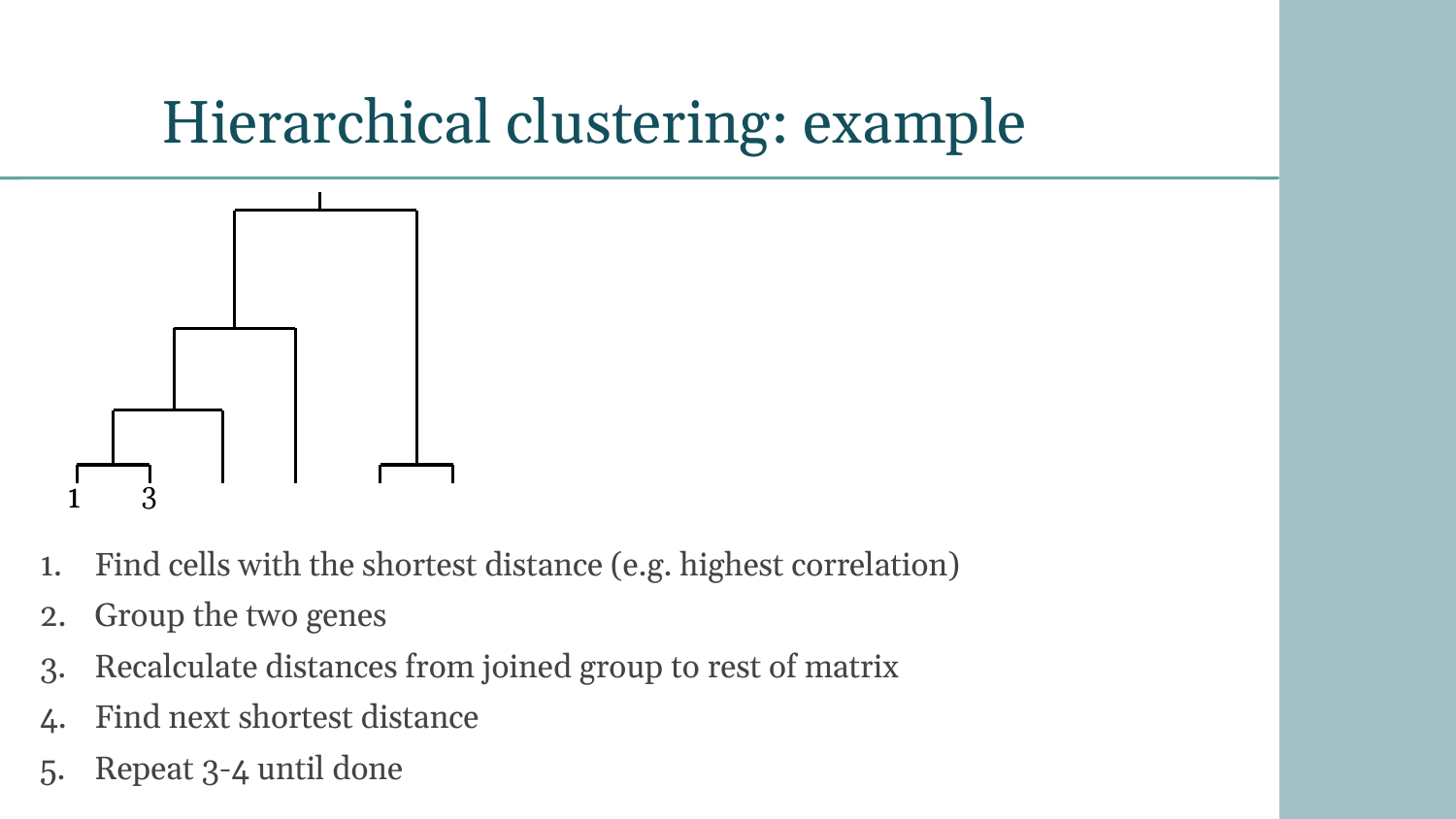

# Hierarchical clustering: example
1
3
Find cells with the shortest distance (e.g. highest correlation)
Group the two genes
Recalculate distances from joined group to rest of matrix
Find next shortest distance
Repeat 3-4 until done